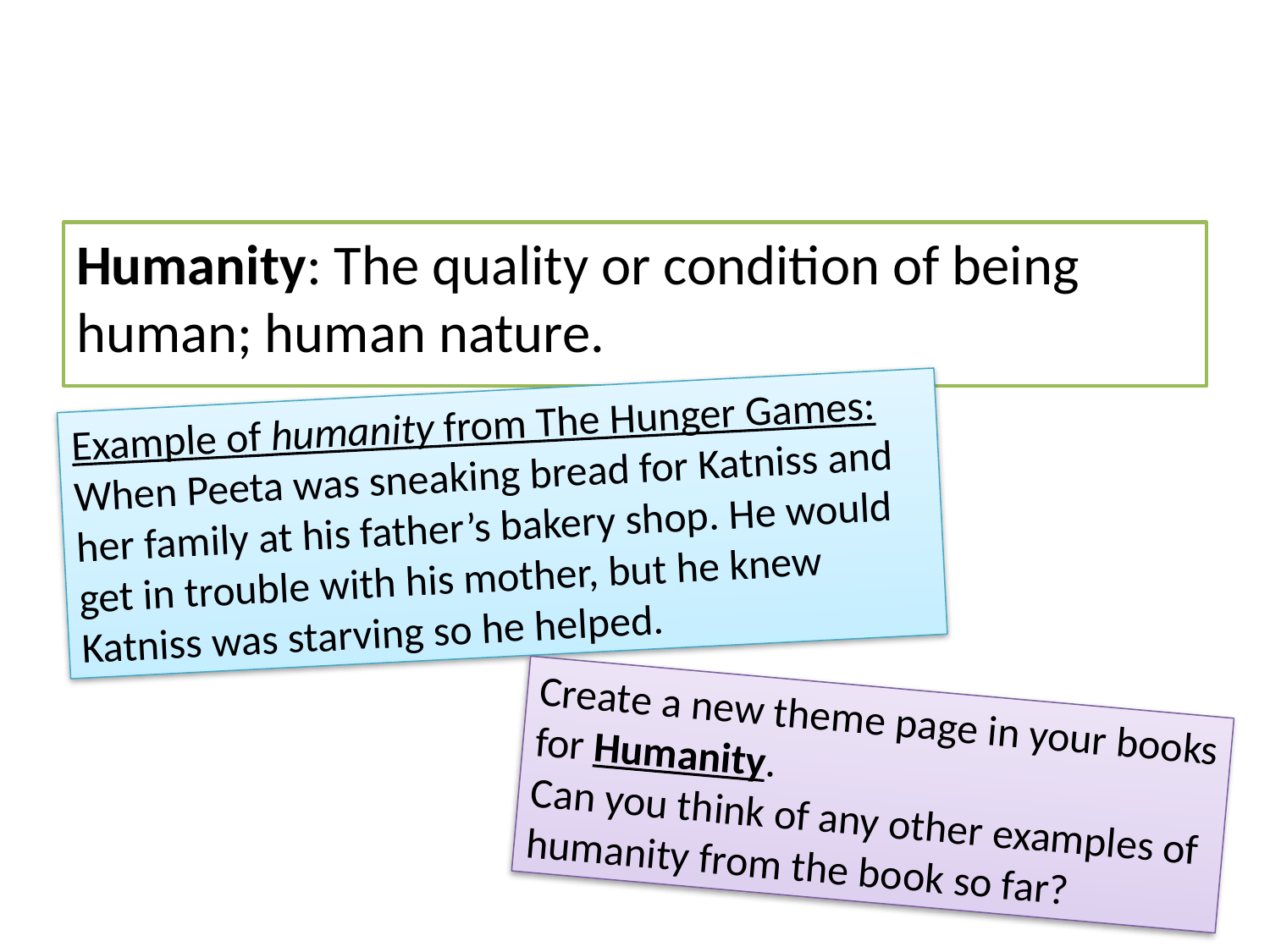

# The Theme of Humanity
Humanity: The quality or condition of being human; human nature.

Example of humanity from The Hunger Games:
When Peeta was sneaking bread for Katniss and her family at his father’s bakery shop. He would get in trouble with his mother, but he knew Katniss was starving so he helped.
Create a new theme page in your books for Humanity.
Can you think of any other examples of humanity from the book so far?